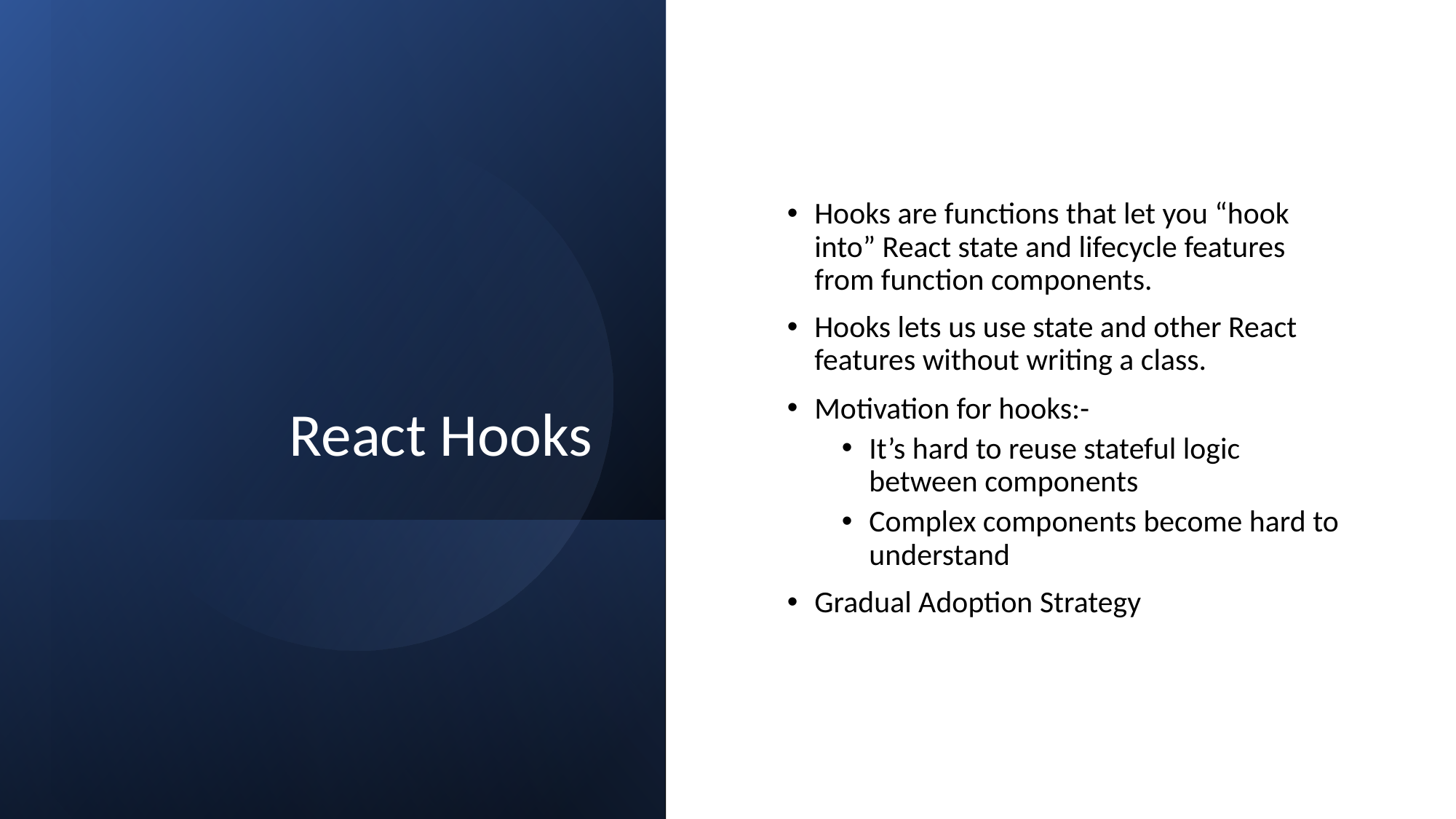

# React Hooks

Hooks are functions that let you “hook into” React state and lifecycle features from function components.
Hooks lets us use state and other React features without writing a class.
Motivation for hooks:-
It’s hard to reuse stateful logic between components
Complex components become hard to understand
Gradual Adoption Strategy